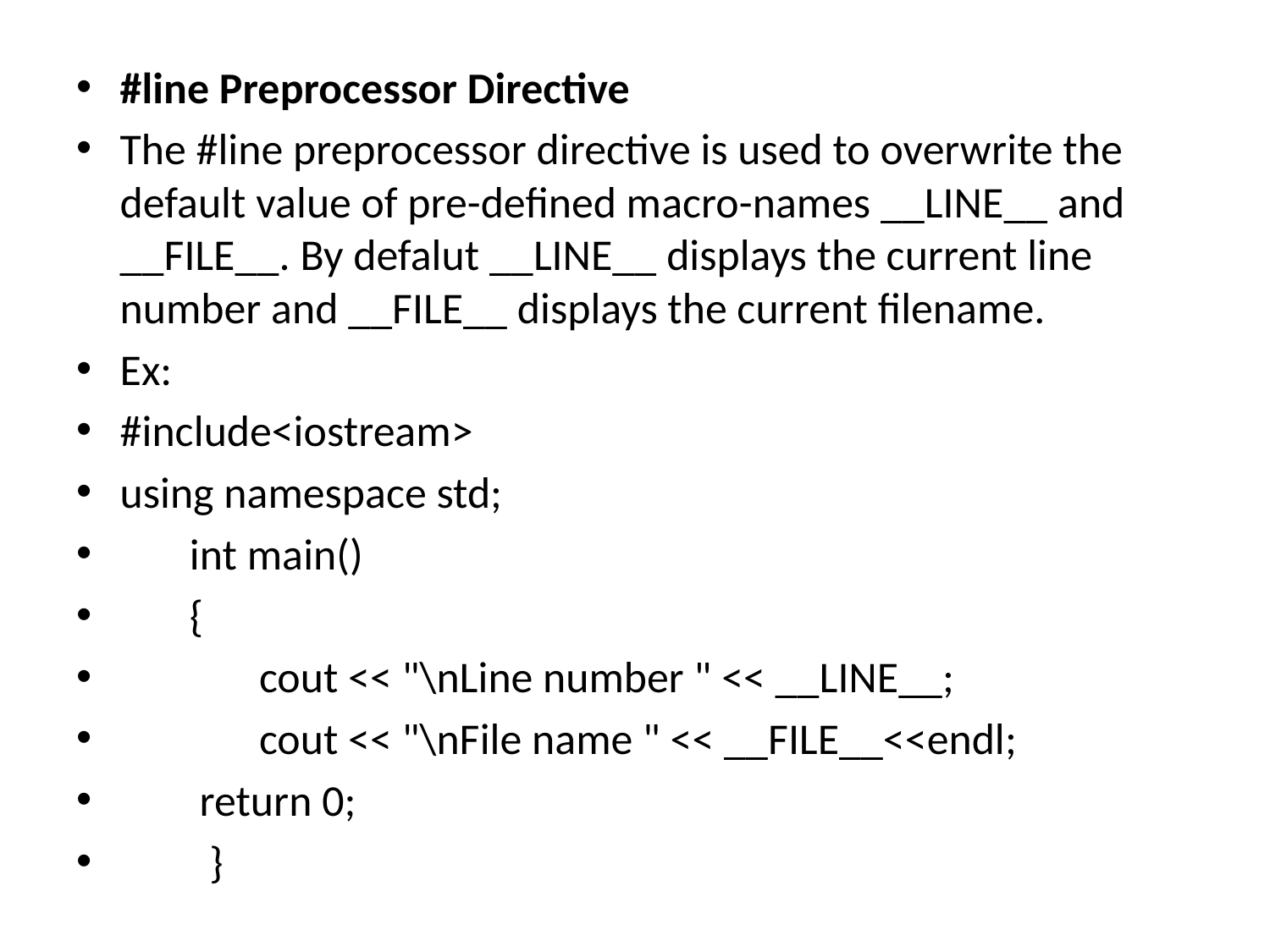

#line Preprocessor Directive
The #line preprocessor directive is used to overwrite the default value of pre-defined macro-names __LINE__ and __FILE__. By defalut __LINE__ displays the current line number and __FILE__ displays the current filename.
Ex:
#include<iostream>
using namespace std;
       int main()
       {
              cout << "\nLine number " << __LINE__;
              cout << "\nFile name " << __FILE__<<endl;
        return 0;
         }